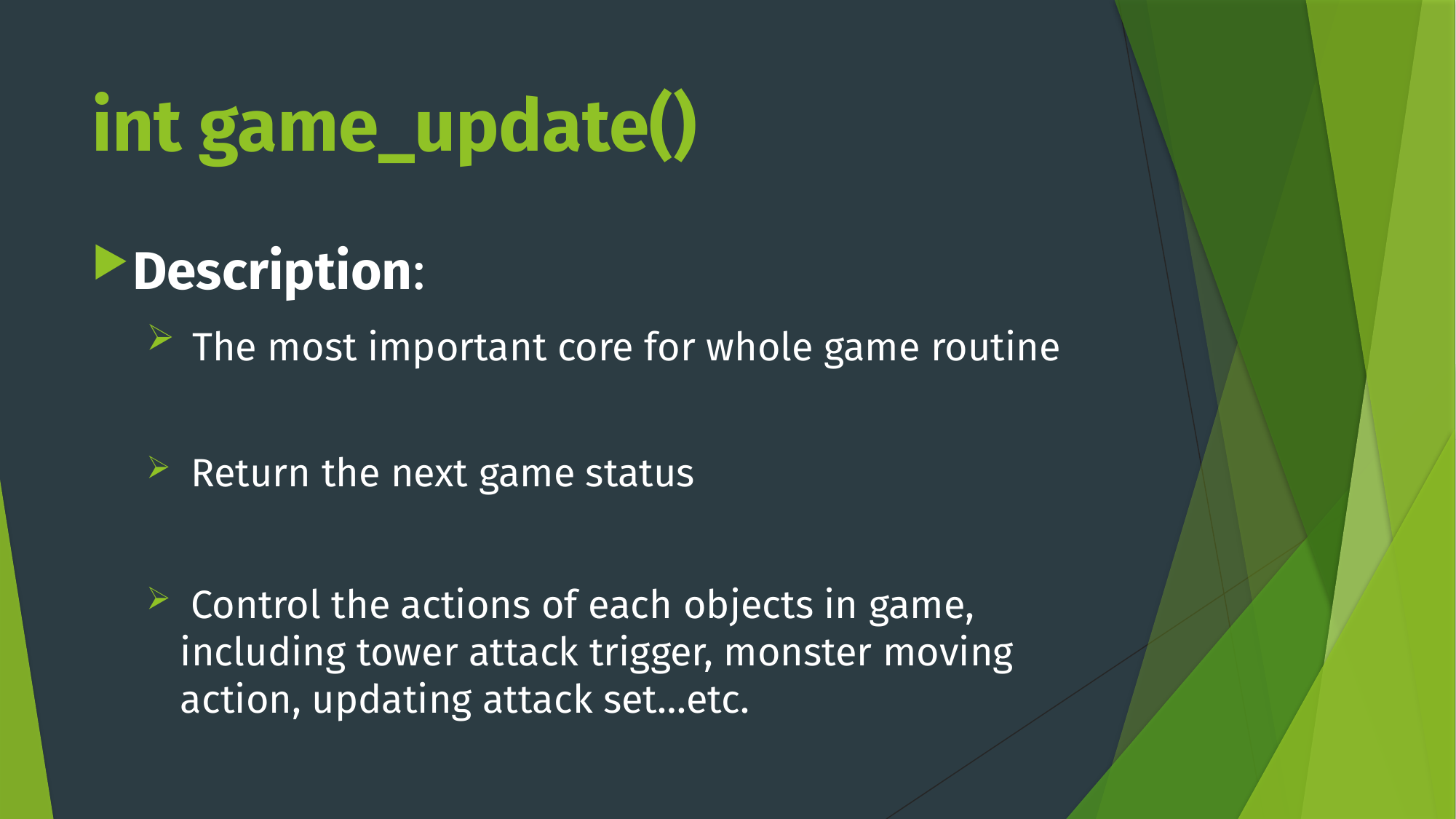

int game_update()
Description:
 The most important core for whole game routine

 Return the next game status

 Control the actions of each objects in game, including tower attack trigger, monster moving action, updating attack set…etc.